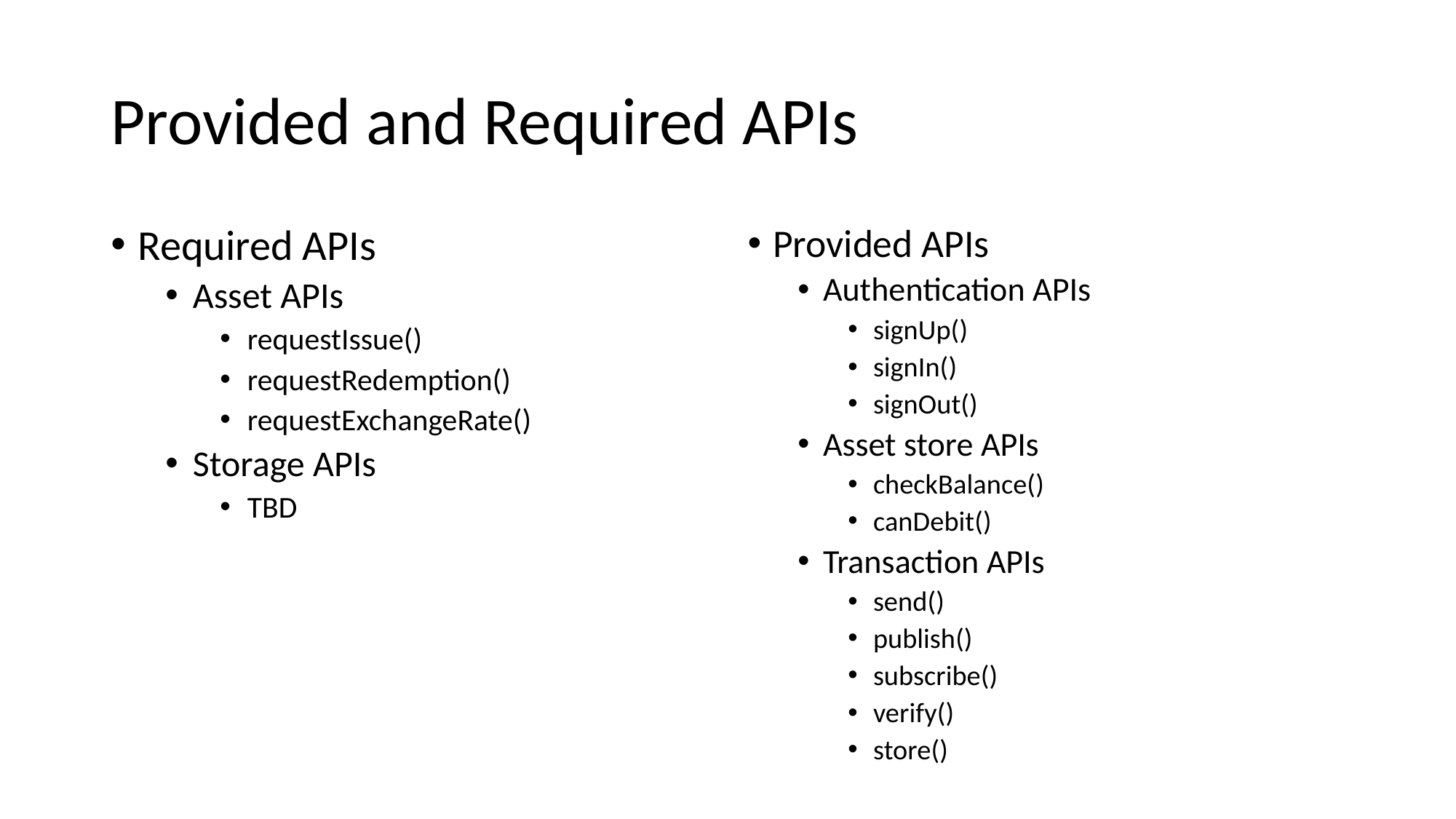

# Provided and Required APIs
Required APIs
Asset APIs
requestIssue()
requestRedemption()
requestExchangeRate()
Storage APIs
TBD

Provided APIs
Authentication APIs
signUp()
signIn()
signOut()
Asset store APIs
checkBalance()
canDebit()
Transaction APIs
send()
publish()
subscribe()
verify()
store()